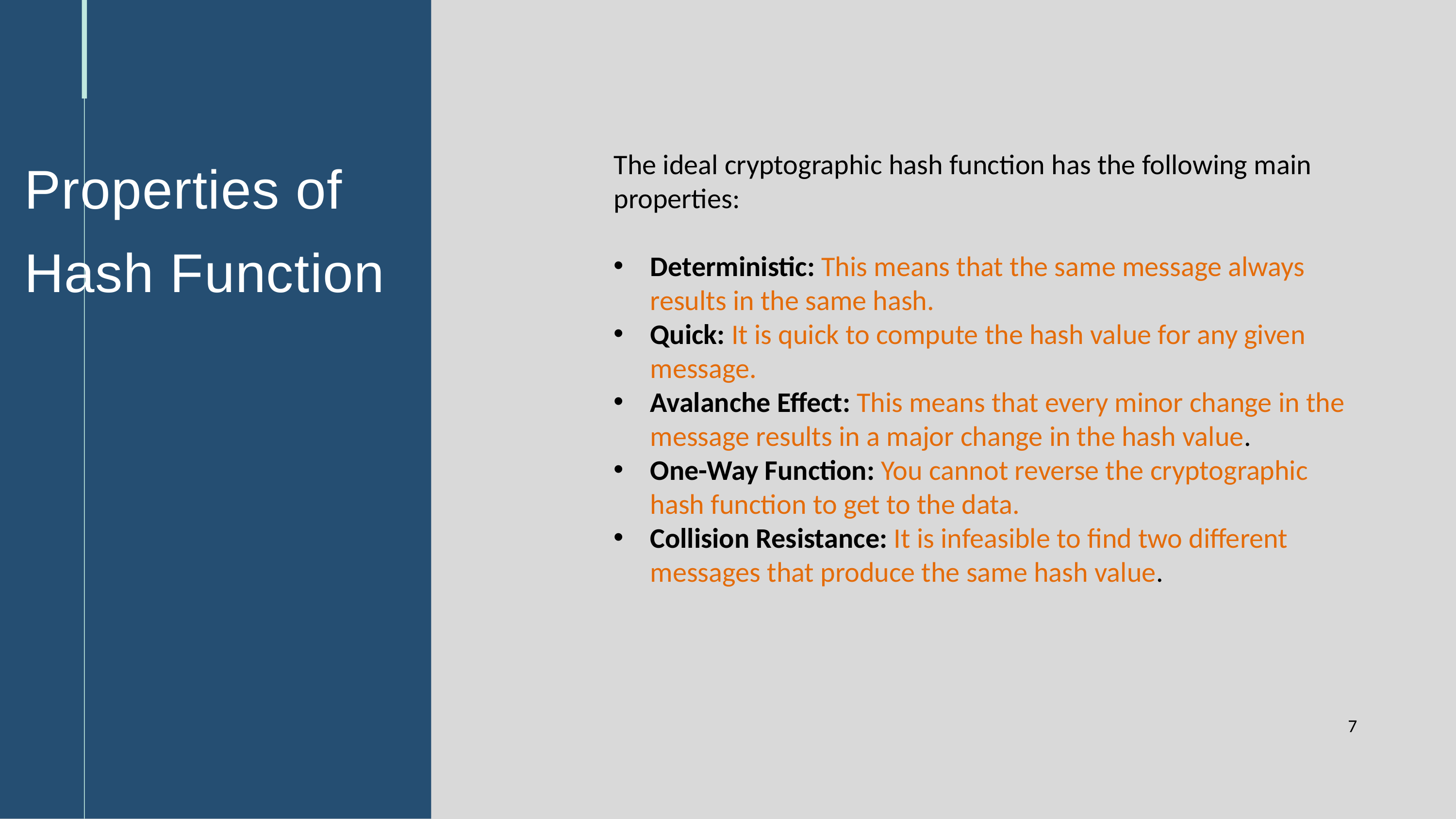

Properties of Hash Function
The ideal cryptographic hash function has the following main properties:

Deterministic: This means that the same message always results in the same hash.
Quick: It is quick to compute the hash value for any given message.
Avalanche Effect: This means that every minor change in the message results in a major change in the hash value.
One-Way Function: You cannot reverse the cryptographic hash function to get to the data.
Collision Resistance: It is infeasible to find two different messages that produce the same hash value.
7